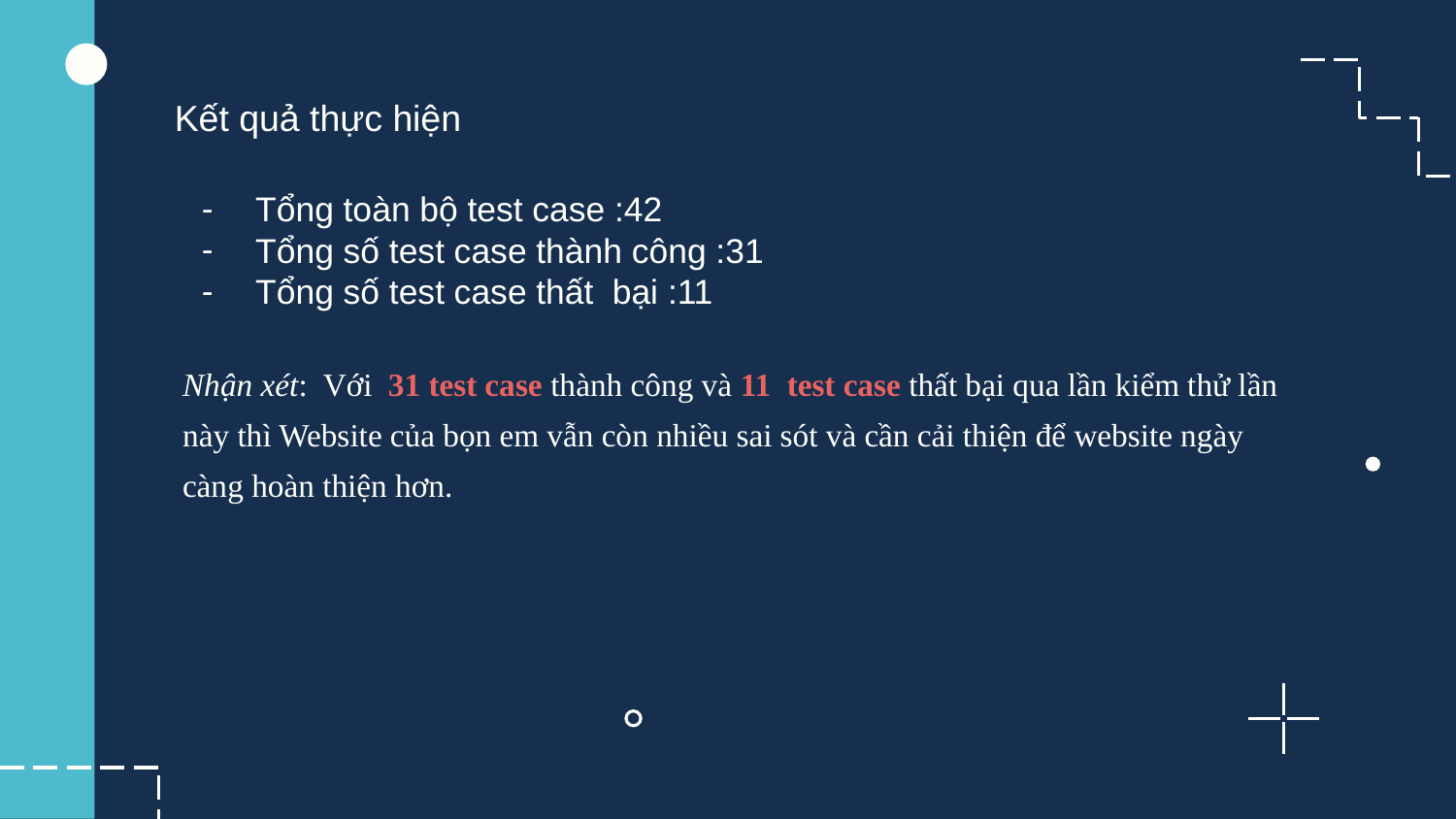

# Kết quả thực hiện
Tổng toàn bộ test case :42
Tổng số test case thành công :31
Tổng số test case thất  bại :11

Nhận xét:  Với  31 test case thành công và 11  test case thất bại qua lần kiểm thử lần này thì Website của bọn em vẫn còn nhiều sai sót và cần cải thiện để website ngày càng hoàn thiện hơn.